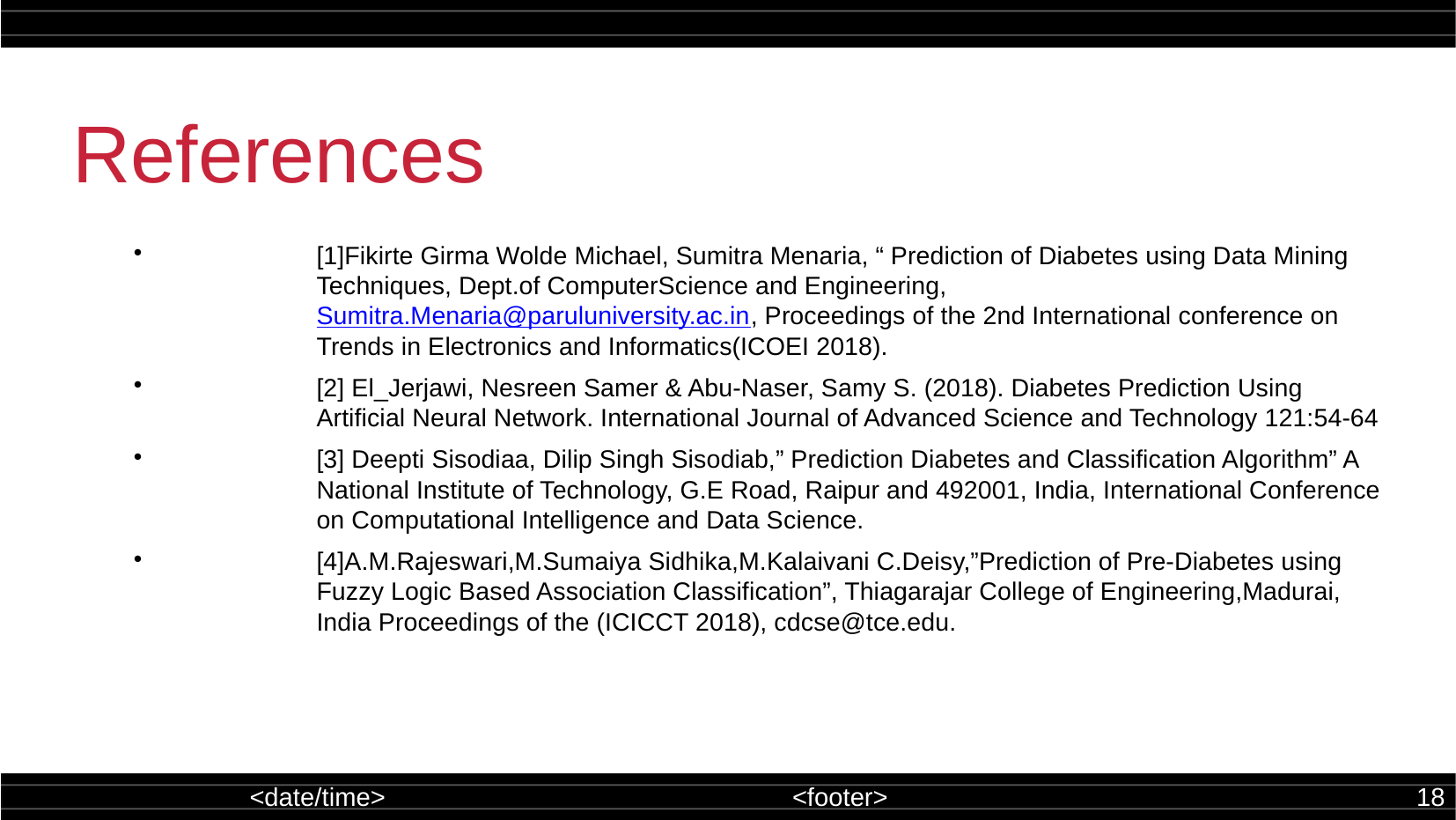

References
[1]Fikirte Girma Wolde Michael, Sumitra Menaria, “ Prediction of Diabetes using Data Mining Techniques, Dept.of ComputerScience and Engineering, Sumitra.Menaria@paruluniversity.ac.in, Proceedings of the 2nd International conference on Trends in Electronics and Informatics(ICOEI 2018).
[2] El_Jerjawi, Nesreen Samer & Abu-Naser, Samy S. (2018). Diabetes Prediction Using Artificial Neural Network. International Journal of Advanced Science and Technology 121:54-64
[3] Deepti Sisodiaa, Dilip Singh Sisodiab,” Prediction Diabetes and Classification Algorithm” A National Institute of Technology, G.E Road, Raipur and 492001, India, International Conference on Computational Intelligence and Data Science.
[4]A.M.Rajeswari,M.Sumaiya Sidhika,M.Kalaivani C.Deisy,”Prediction of Pre-Diabetes using Fuzzy Logic Based Association Classification”, Thiagarajar College of Engineering,Madurai, India Proceedings of the (ICICCT 2018), cdcse@tce.edu.